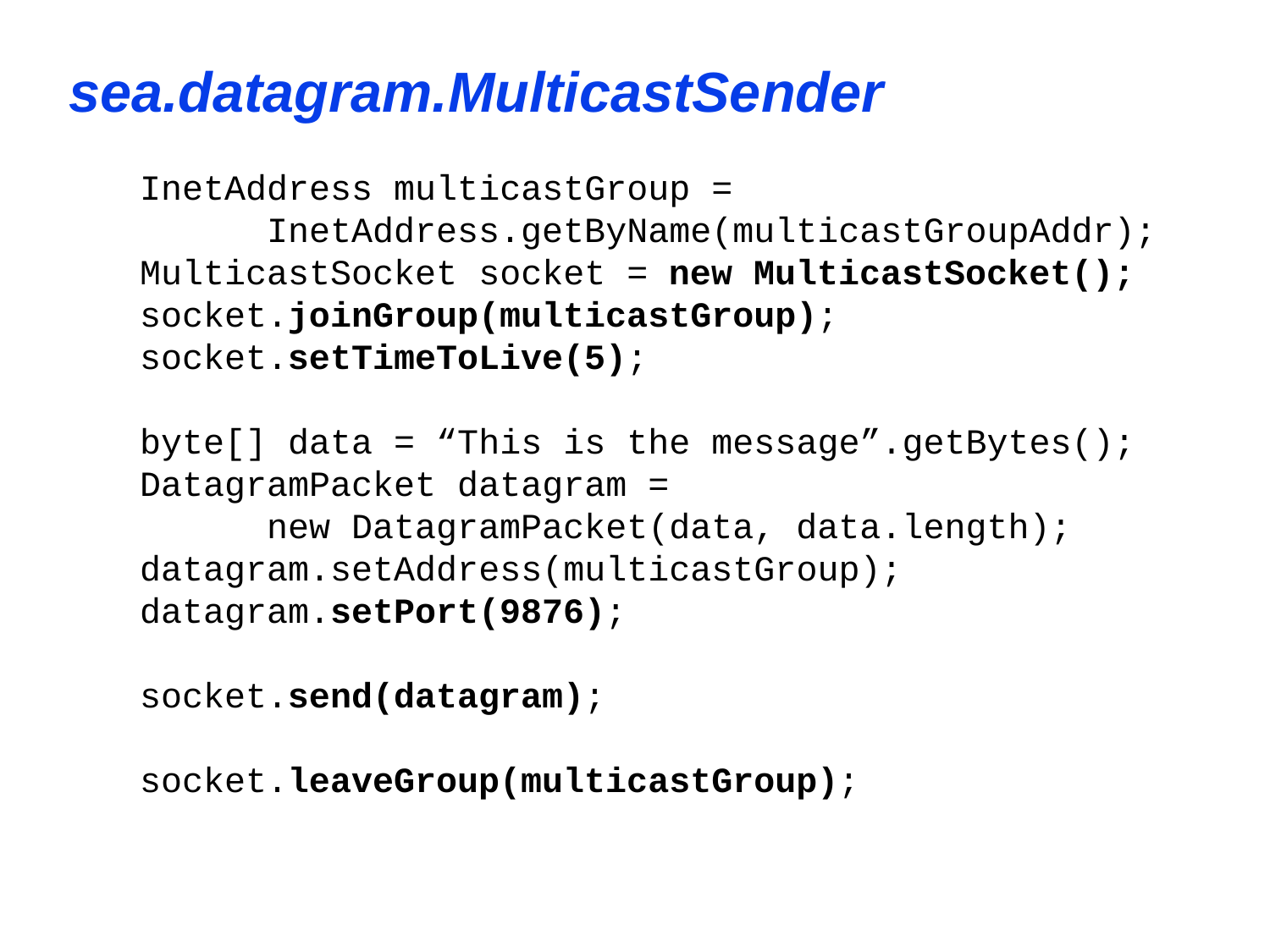

sea.datagram.MulticastSender
InetAddress multicastGroup =
      InetAddress.getByName(multicastGroupAddr);
MulticastSocket socket = new MulticastSocket();
socket.joinGroup(multicastGroup);
socket.setTimeToLive(5);

byte[] data = “This is the message”.getBytes();
DatagramPacket datagram =
      new DatagramPacket(data, data.length);
datagram.setAddress(multicastGroup);
datagram.setPort(9876);

socket.send(datagram);

socket.leaveGroup(multicastGroup);